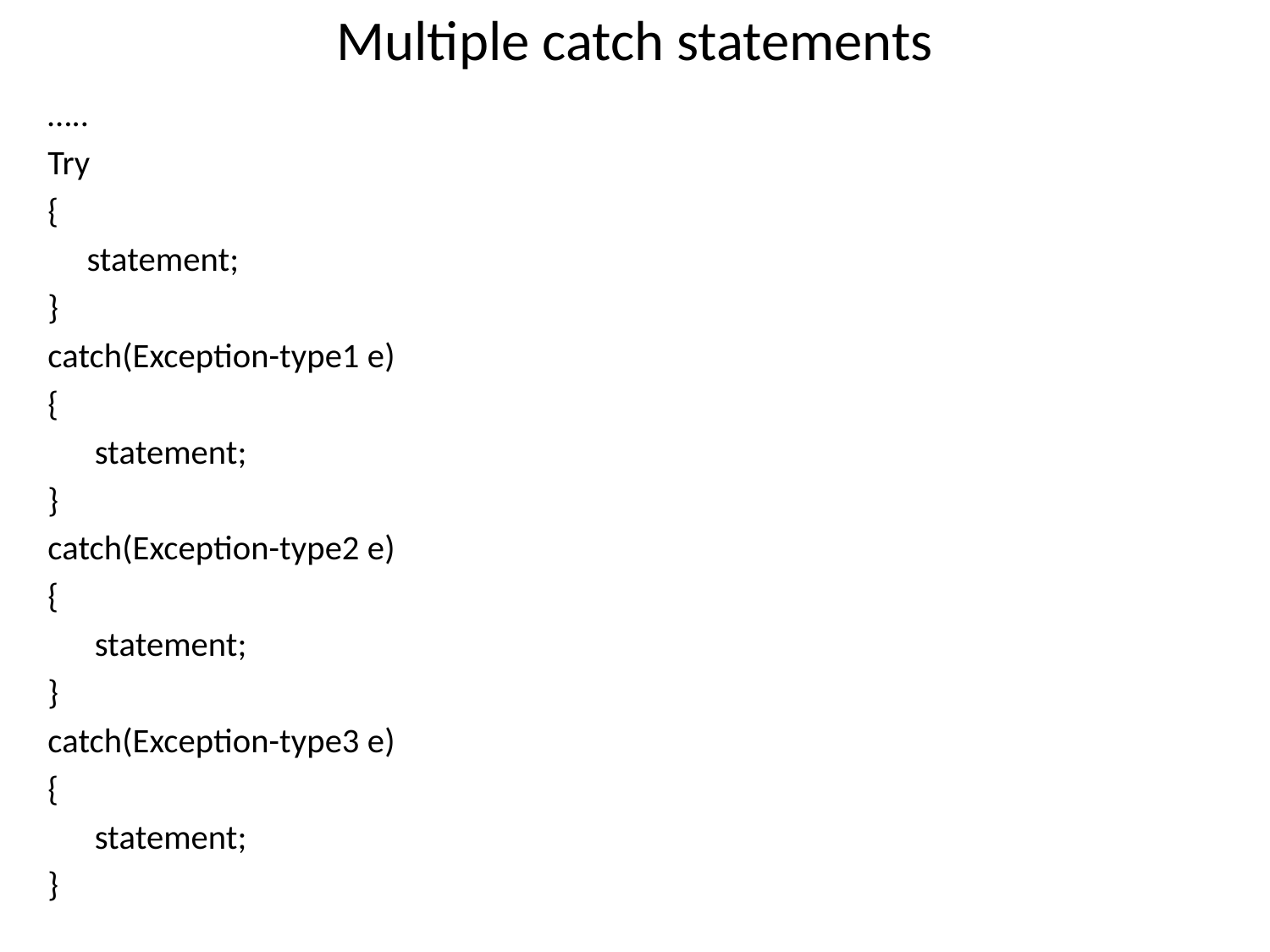

# Multiple catch statements
…..
Try
{
     statement;
}
catch(Exception-type1 e)
{
      statement;
}
catch(Exception-type2 e)
{
      statement;
}
catch(Exception-type3 e)
{
      statement;
}